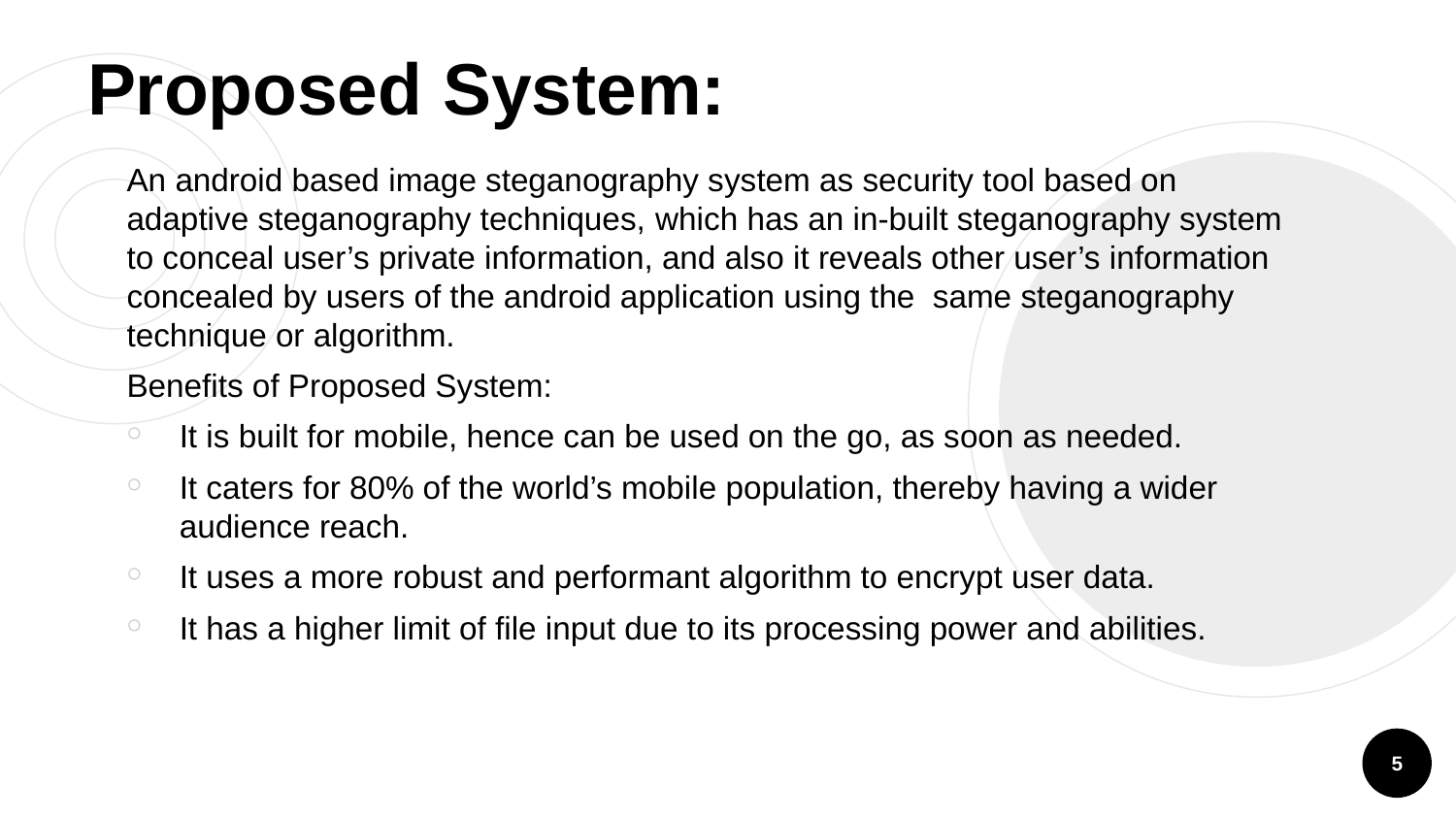

# Proposed System:
An android based image steganography system as security tool based on adaptive steganography techniques, which has an in-built steganography system to conceal user’s private information, and also it reveals other user’s information concealed by users of the android application using the  same steganography technique or algorithm.
Benefits of Proposed System:
It is built for mobile, hence can be used on the go, as soon as needed.
It caters for 80% of the world’s mobile population, thereby having a wider audience reach.
It uses a more robust and performant algorithm to encrypt user data.
It has a higher limit of file input due to its processing power and abilities.

5